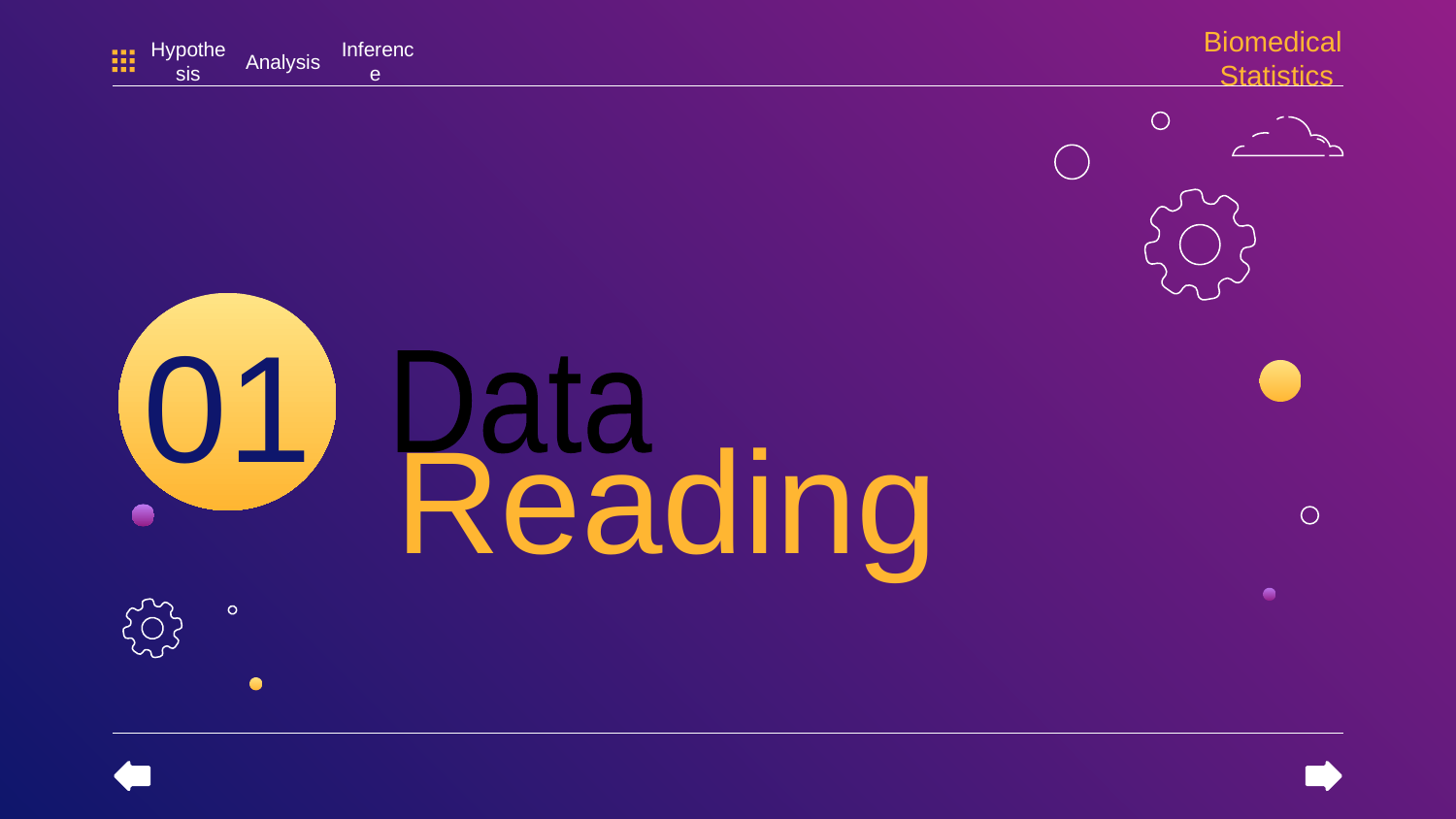

Biomedical Statistics
Hypothesis
Analysis
Inference

01
Data
# Reading